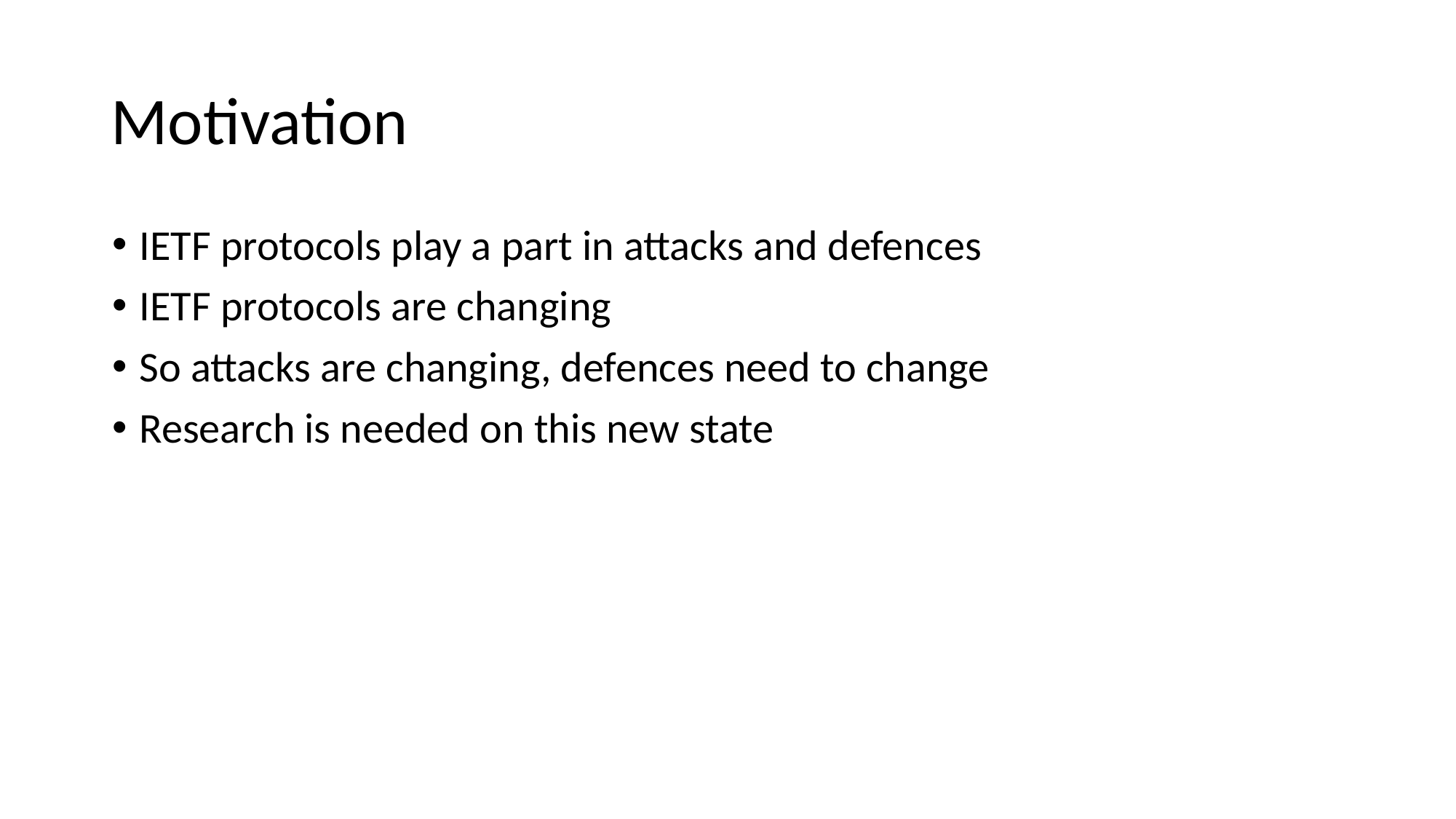

# Motivation
IETF protocols play a part in attacks and defences
IETF protocols are changing
So attacks are changing, defences need to change
Research is needed on this new state